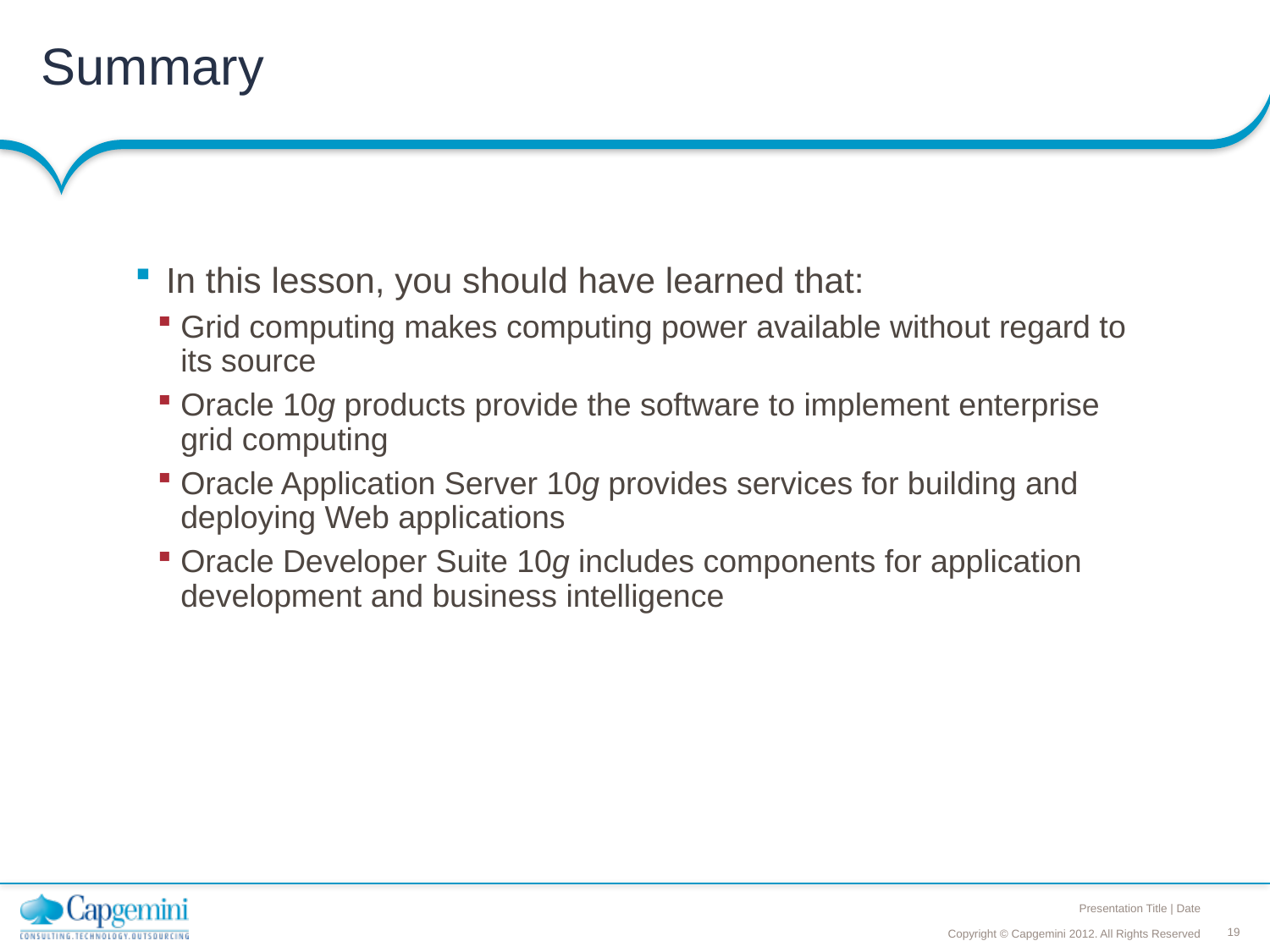

# Summary
 In this lesson, you should have learned that:
Grid computing makes computing power available without regard to its source
Oracle 10g products provide the software to implement enterprise grid computing
Oracle Application Server 10g provides services for building and deploying Web applications
Oracle Developer Suite 10g includes components for application development and business intelligence